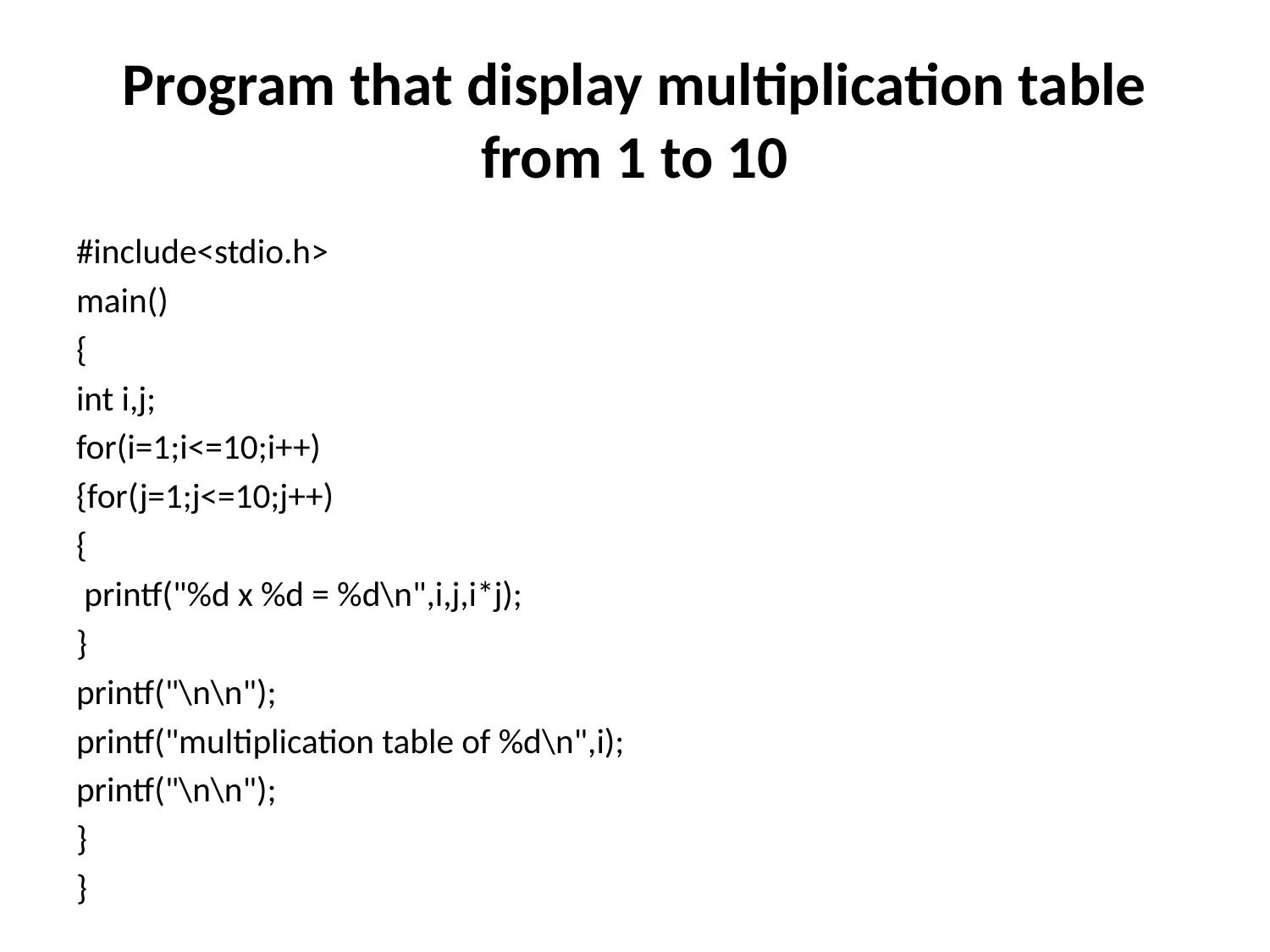

# Program that display multiplication table from 1 to 10
#include<stdio.h>
main()
{
int i,j;
for(i=1;i<=10;i++)
{for(j=1;j<=10;j++)
{
 printf("%d x %d = %d\n",i,j,i*j);
}
printf("\n\n");
printf("multiplication table of %d\n",i);
printf("\n\n");
}
}